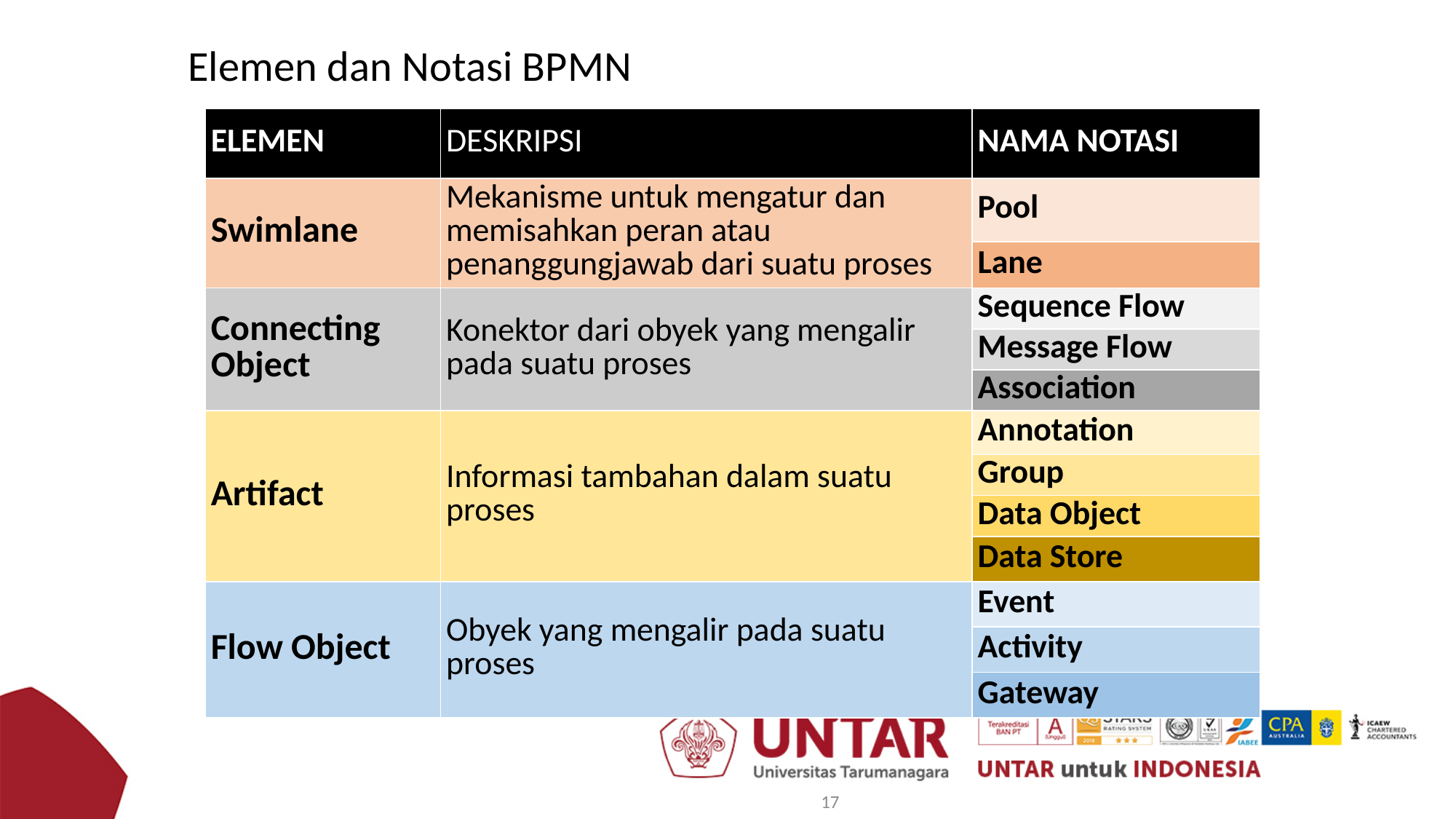

# Elemen dan Notasi BPMN
| ELEMEN | DESKRIPSI | NAMA NOTASI |
| --- | --- | --- |
| Swimlane | Mekanisme untuk mengatur dan memisahkan peran atau penanggungjawab dari suatu proses | Pool |
|  |  | Lane |
| Connecting Object | Konektor dari obyek yang mengalir pada suatu proses | Sequence Flow |
|  |  | Message Flow |
|  |  | Association |
| Artifact | Informasi tambahan dalam suatu proses | Annotation |
|  |  | Group |
|  |  | Data Object |
|  |  | Data Store |
| Flow Object | Obyek yang mengalir pada suatu proses | Event |
|  |  | Activity |
|  |  | Gateway |
17